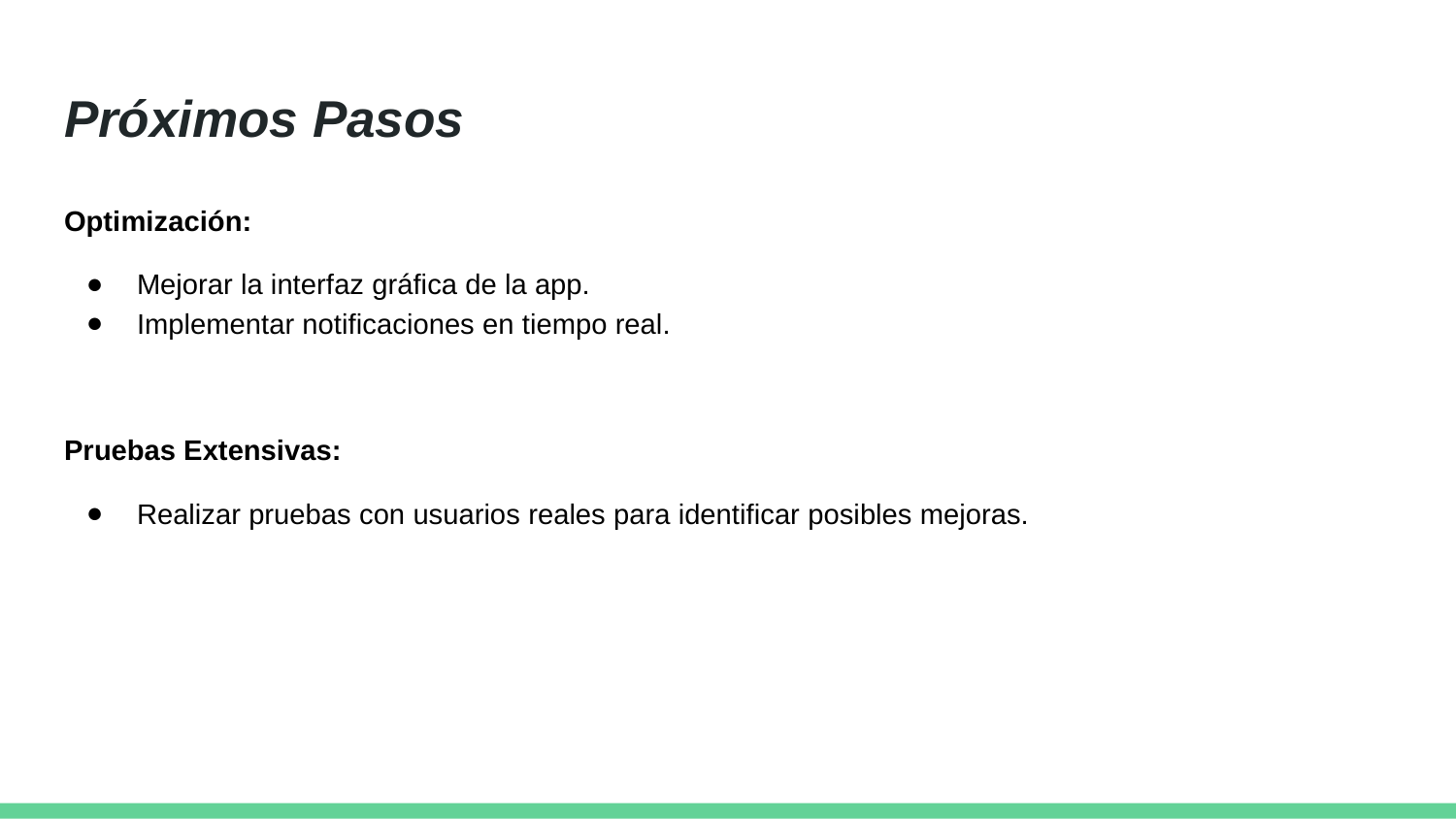

# Próximos Pasos
Optimización:
Mejorar la interfaz gráfica de la app.
Implementar notificaciones en tiempo real.

Pruebas Extensivas:
Realizar pruebas con usuarios reales para identificar posibles mejoras.